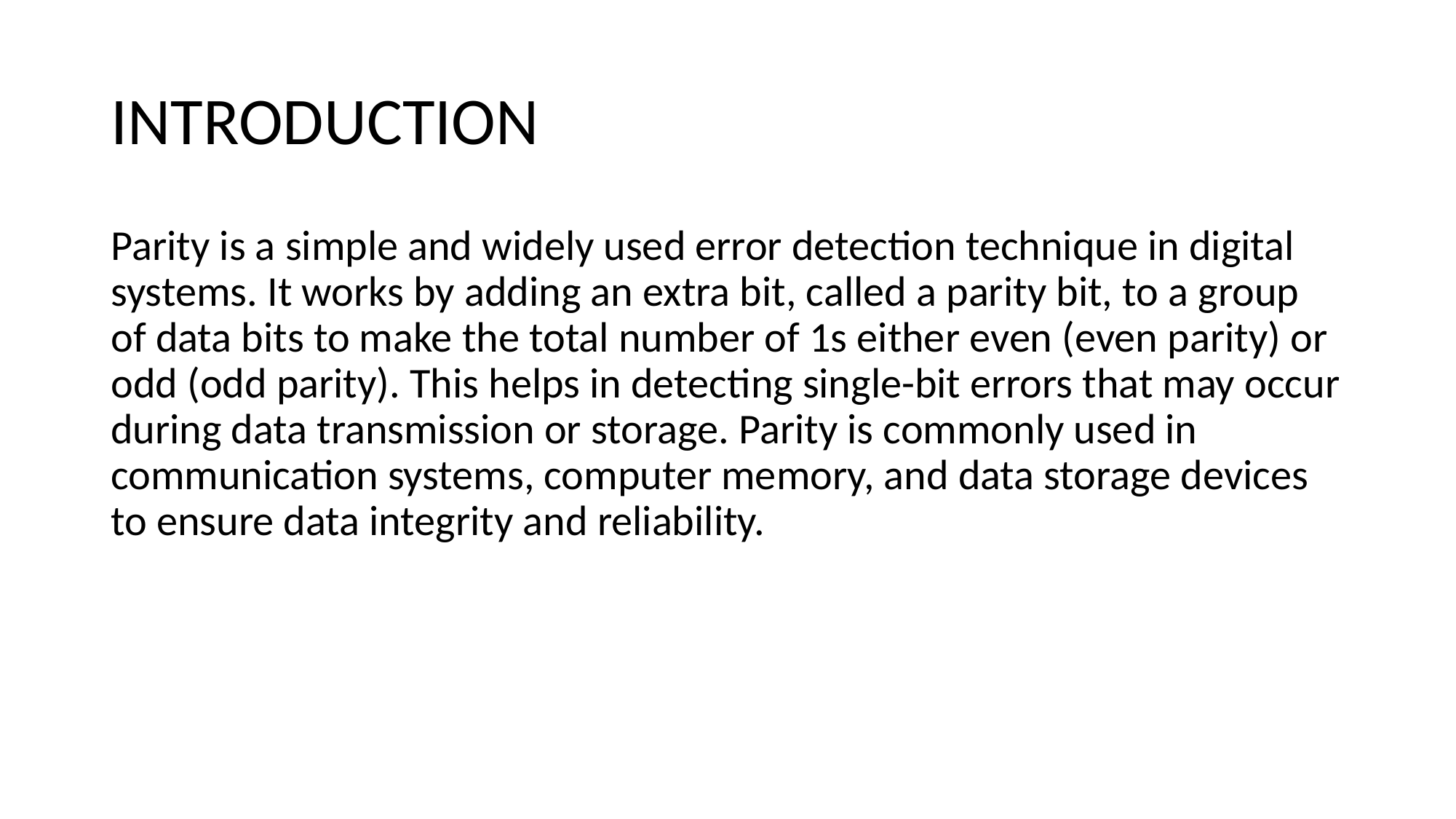

# INTRODUCTION
Parity is a simple and widely used error detection technique in digital systems. It works by adding an extra bit, called a parity bit, to a group of data bits to make the total number of 1s either even (even parity) or odd (odd parity). This helps in detecting single-bit errors that may occur during data transmission or storage. Parity is commonly used in communication systems, computer memory, and data storage devices to ensure data integrity and reliability.